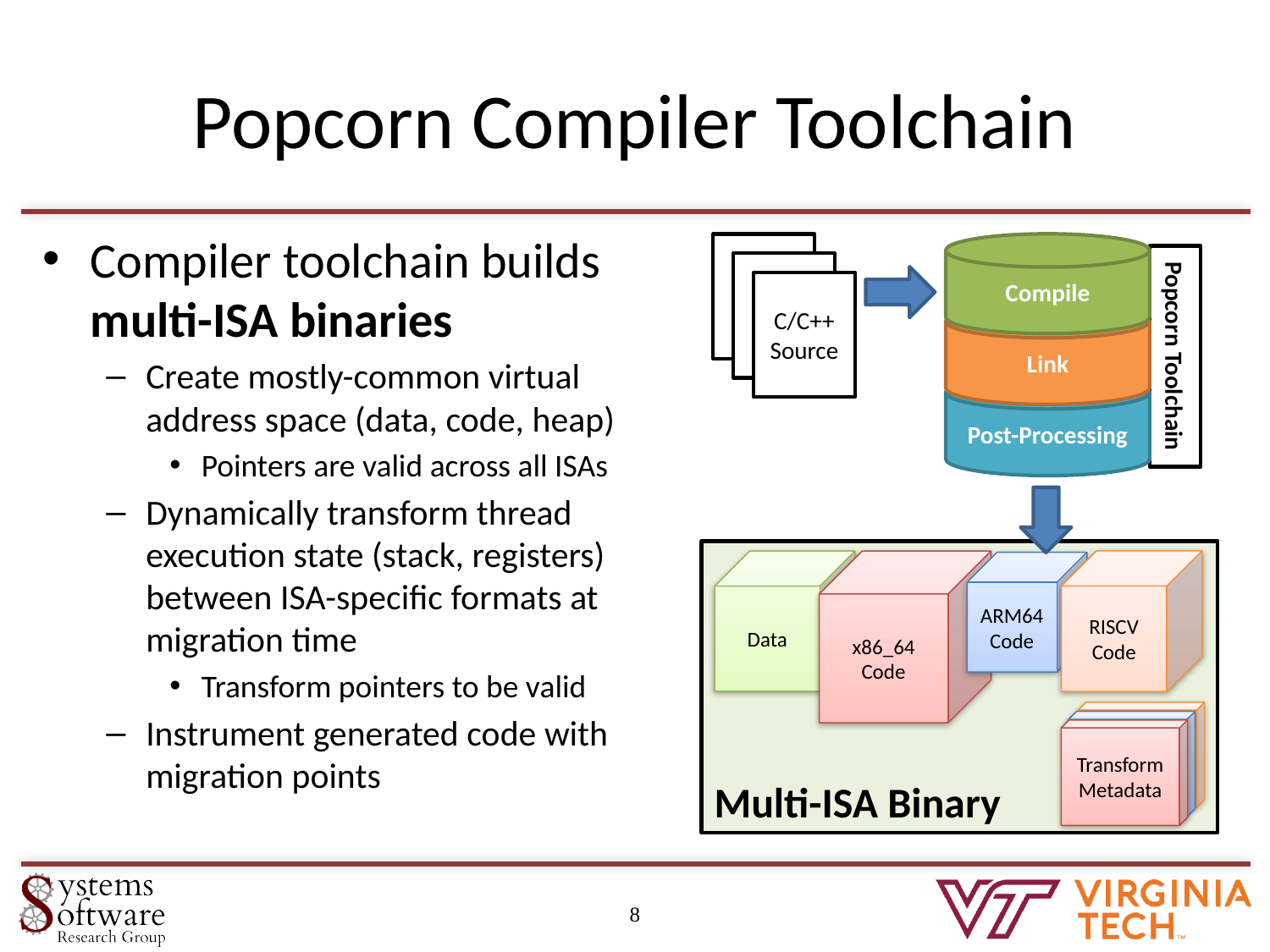

# Popcorn Compiler Toolchain
Compiler toolchain builds multi-ISA binaries
Create mostly-common virtual address space (data, code, heap)
Pointers are valid across all ISAs
Dynamically transform thread execution state (stack, registers) between ISA-specific formats at migration time
Transform pointers to be valid
Instrument generated code with migration points
Compile
Link
Post-Processing
Popcorn Toolchain

C/C++ Source

Multi-ISA Binary
RISCV Code
Data
x86_64 Code
ARM64 Code

Transform Metadata